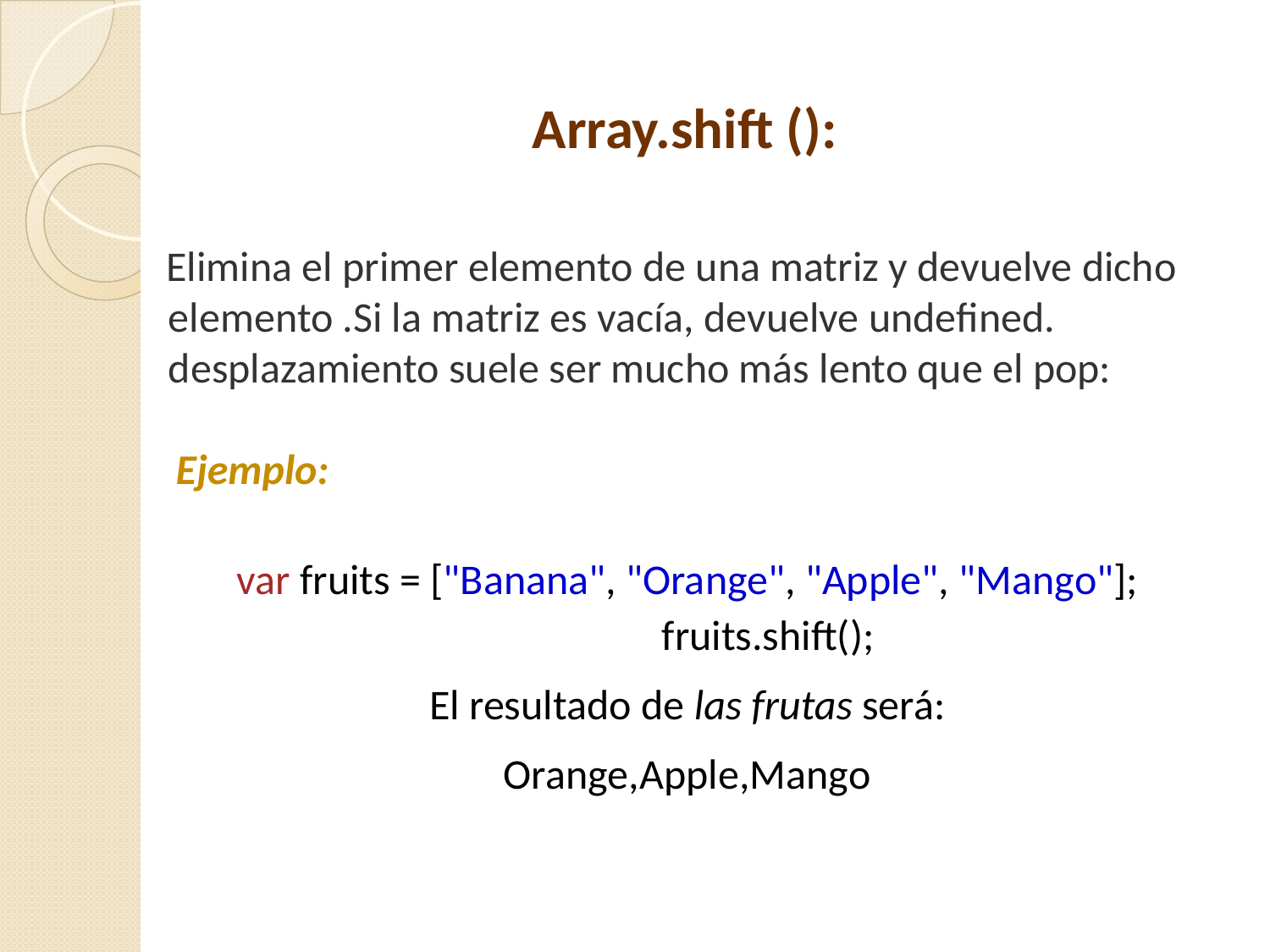

Array.shift ():
    Elimina el primer elemento de una matriz y devuelve dicho elemento .Si la matriz es vacía, devuelve undefined. desplazamiento suele ser mucho más lento que el pop:

     Ejemplo:

var fruits = ["Banana", "Orange", "Apple", "Mango"];
                 fruits.shift();
El resultado de las frutas será:
Orange,Apple,Mango